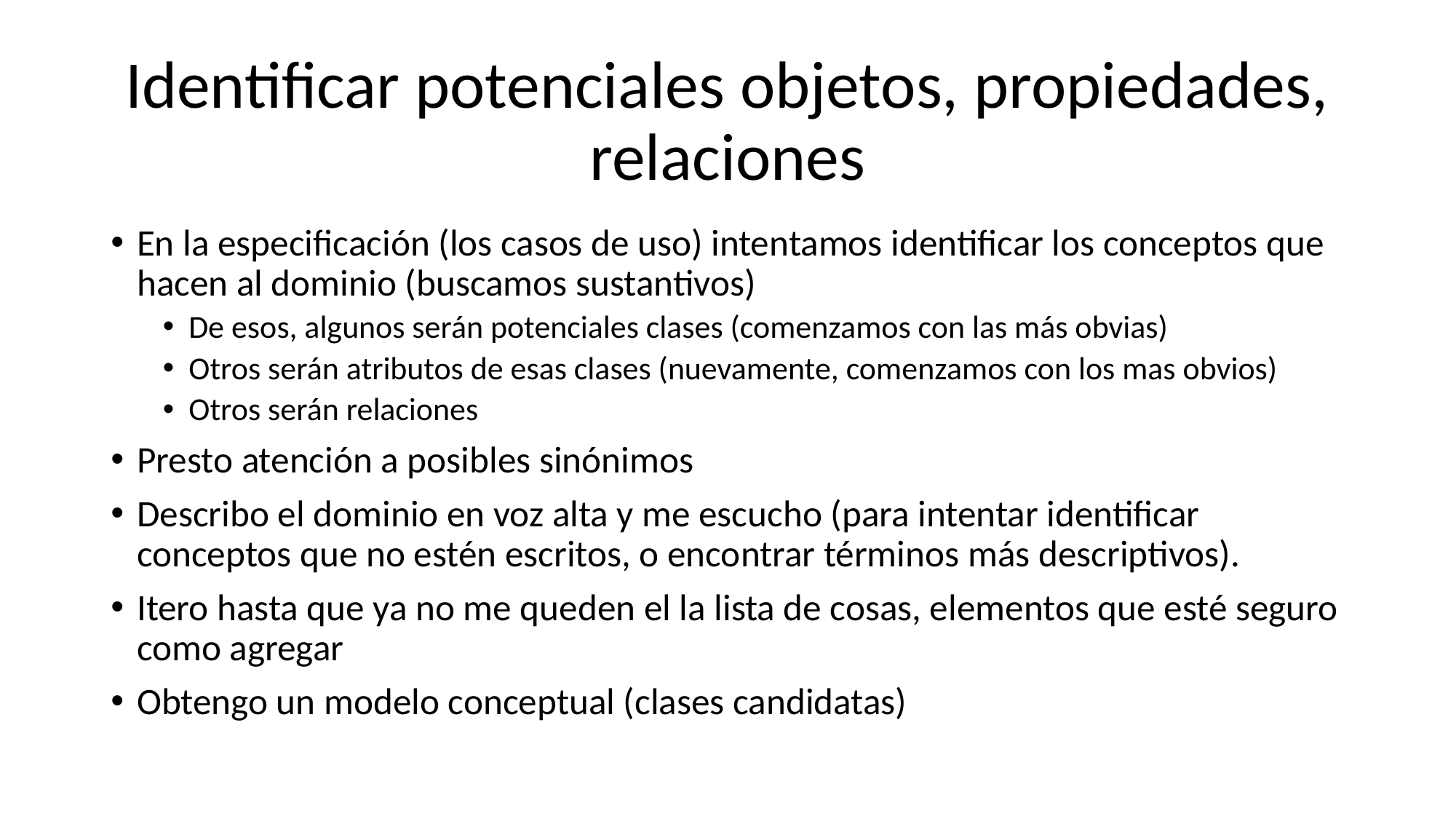

# Identificar potenciales objetos, propiedades, relaciones
En la especificación (los casos de uso) intentamos identificar los conceptos que hacen al dominio (buscamos sustantivos)
De esos, algunos serán potenciales clases (comenzamos con las más obvias)
Otros serán atributos de esas clases (nuevamente, comenzamos con los mas obvios)
Otros serán relaciones
Presto atención a posibles sinónimos
Describo el dominio en voz alta y me escucho (para intentar identificar conceptos que no estén escritos, o encontrar términos más descriptivos).
Itero hasta que ya no me queden el la lista de cosas, elementos que esté seguro como agregar
Obtengo un modelo conceptual (clases candidatas)